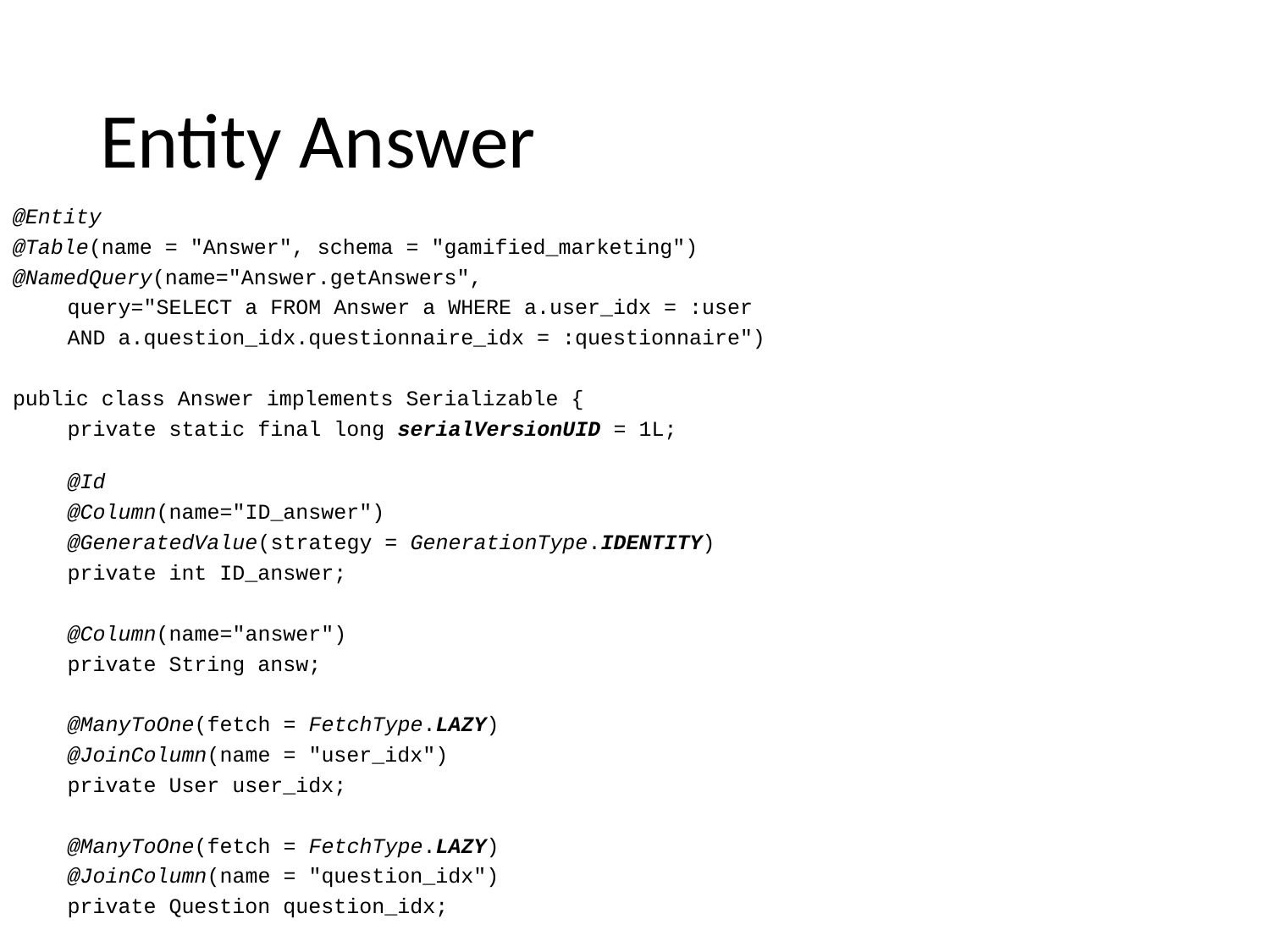

# Entity Answer
@Entity
@Table(name = "Answer", schema = "gamified_marketing")
@NamedQuery(name="Answer.getAnswers",
	query="SELECT a FROM Answer a WHERE a.user_idx = :user
	AND a.question_idx.questionnaire_idx = :questionnaire")

public class Answer implements Serializable {
	private static final long serialVersionUID = 1L;
	@Id
	@Column(name="ID_answer")
	@GeneratedValue(strategy = GenerationType.IDENTITY)
	private int ID_answer;

	@Column(name="answer")
	private String answ;

	@ManyToOne(fetch = FetchType.LAZY)
	@JoinColumn(name = "user_idx")
	private User user_idx;

	@ManyToOne(fetch = FetchType.LAZY)
	@JoinColumn(name = "question_idx")
	private Question question_idx;